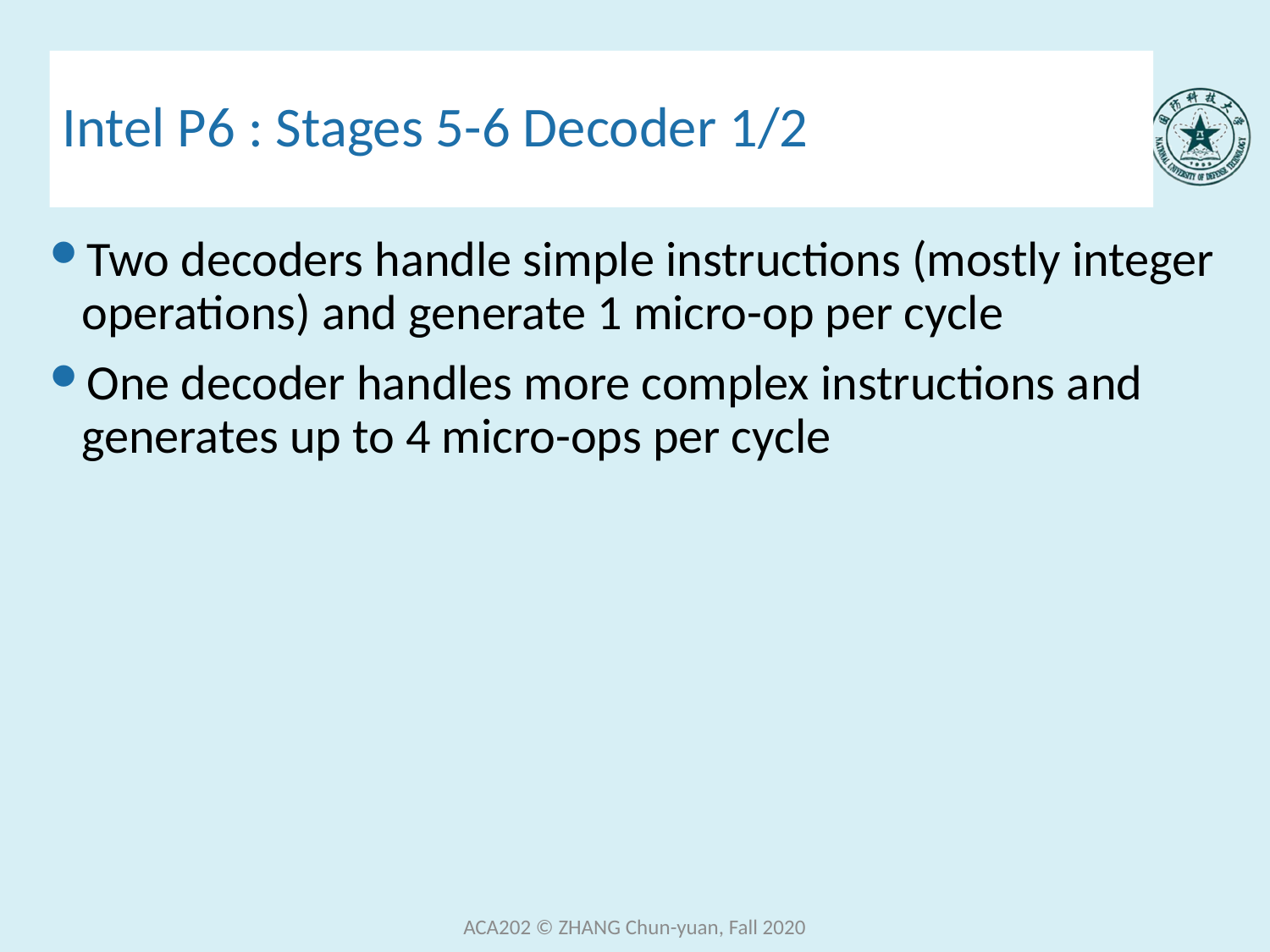

# Intel P6 : Stages 5-6 Decoder 1/2
Two decoders handle simple instructions (mostly integer operations) and generate 1 micro-op per cycle
One decoder handles more complex instructions and generates up to 4 micro-ops per cycle

ACA202 © ZHANG Chun-yuan, Fall 2020
66